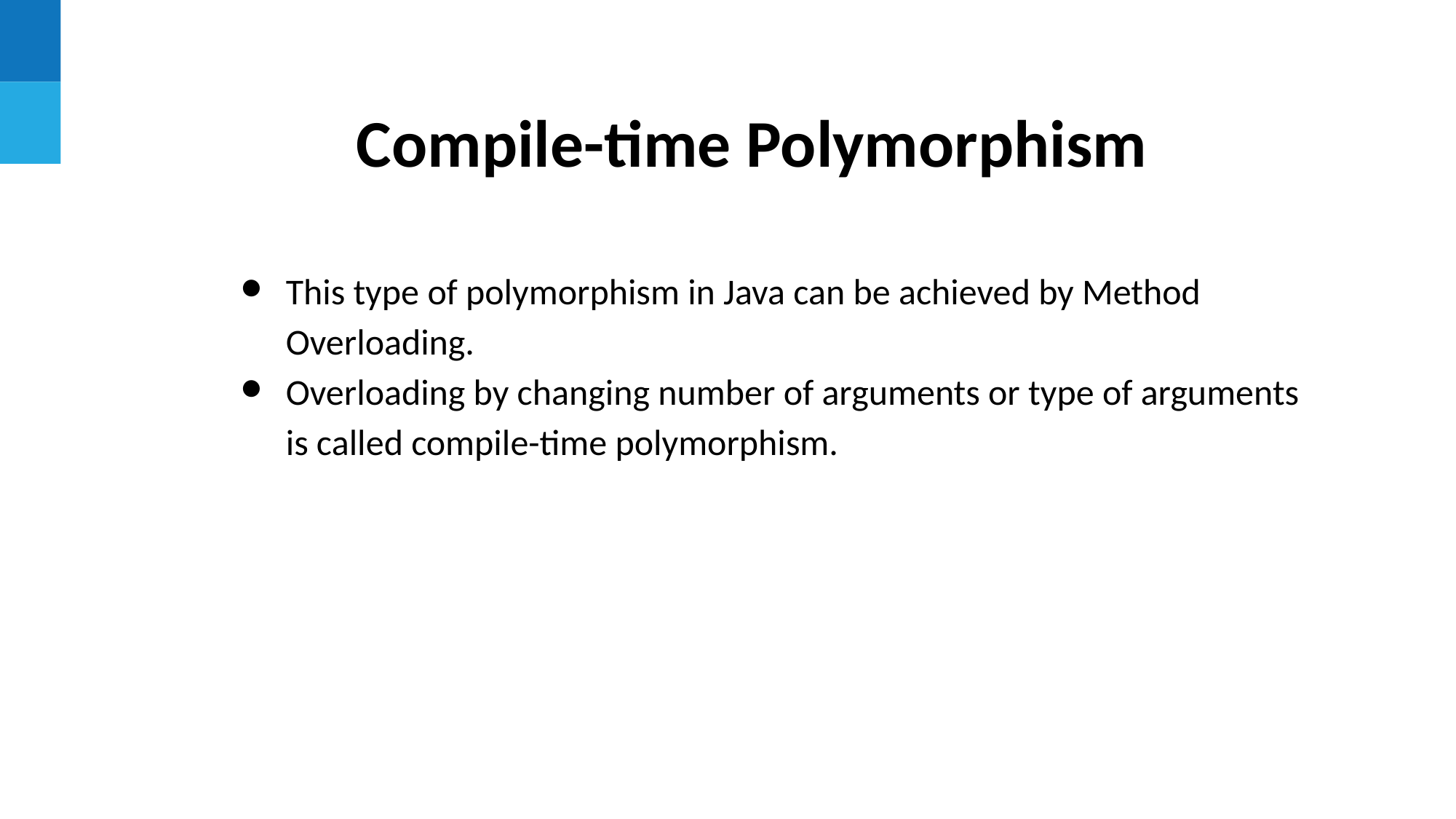

Compile-time Polymorphism
This type of polymorphism in Java can be achieved by Method Overloading.
Overloading by changing number of arguments or type of arguments is called compile-time polymorphism.